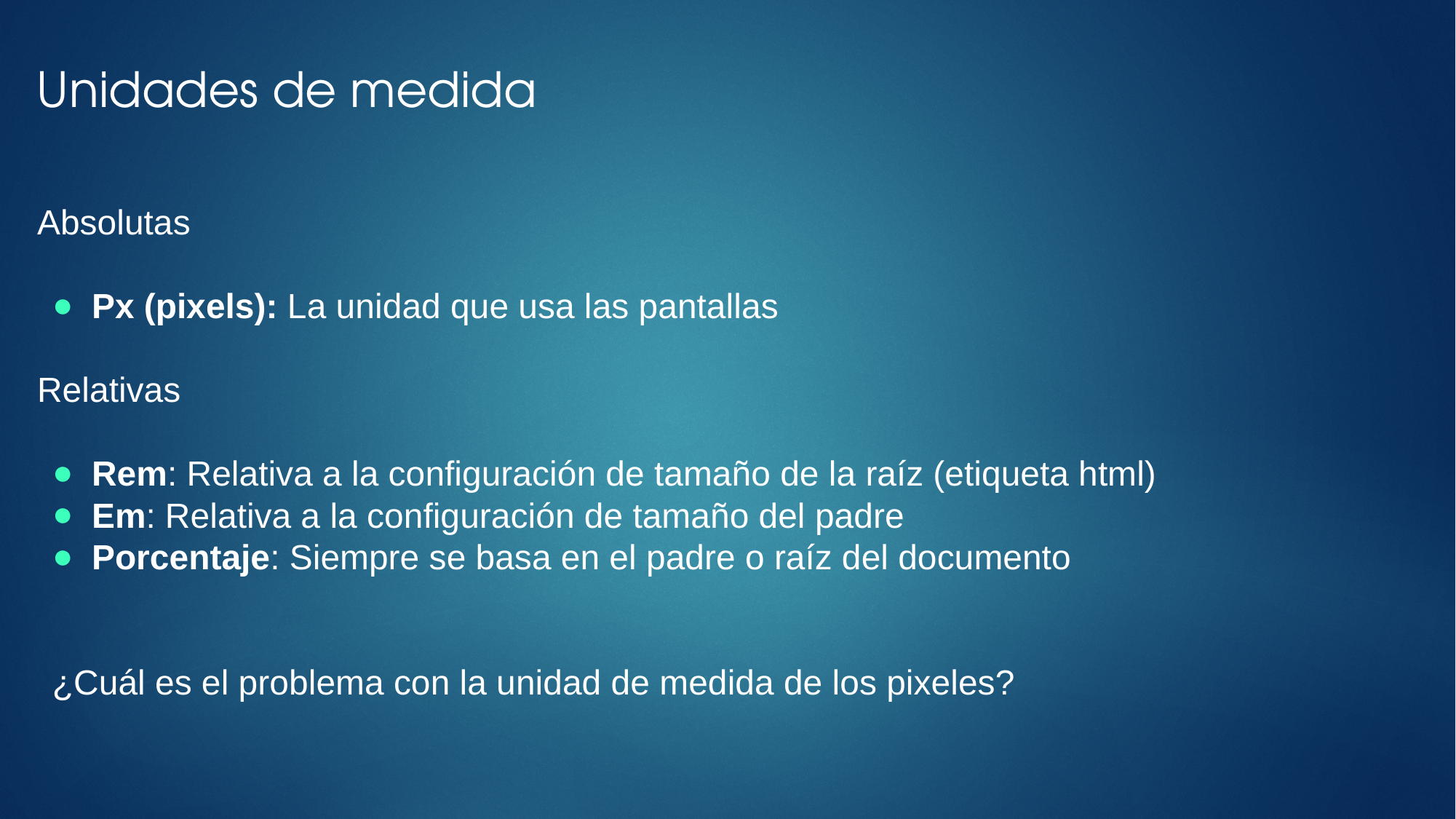

Unidades de medida

Absolutas

Px (pixels): La unidad que usa las pantallas

Relativas

Rem: Relativa a la configuración de tamaño de la raíz (etiqueta html)
Em: Relativa a la configuración de tamaño del padre
Porcentaje: Siempre se basa en el padre o raíz del documento

¿Cuál es el problema con la unidad de medida de los pixeles?